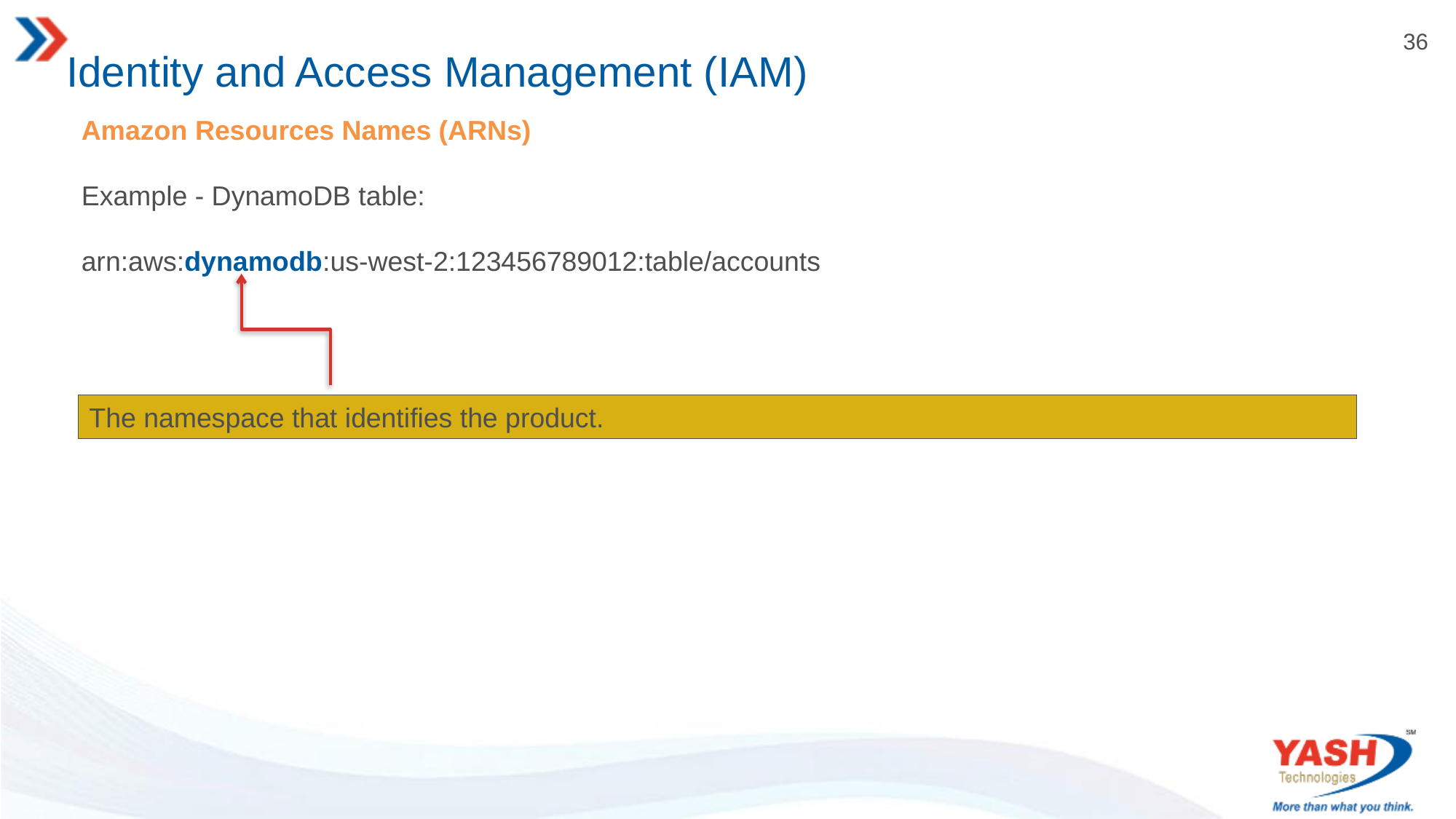

# Identity and Access Management (IAM)
Amazon Resources Names (ARNs)
Example - DynamoDB table:
arn:aws:dynamodb:us-­west-2:123456789012:table/accounts
The namespace that identifies the product.